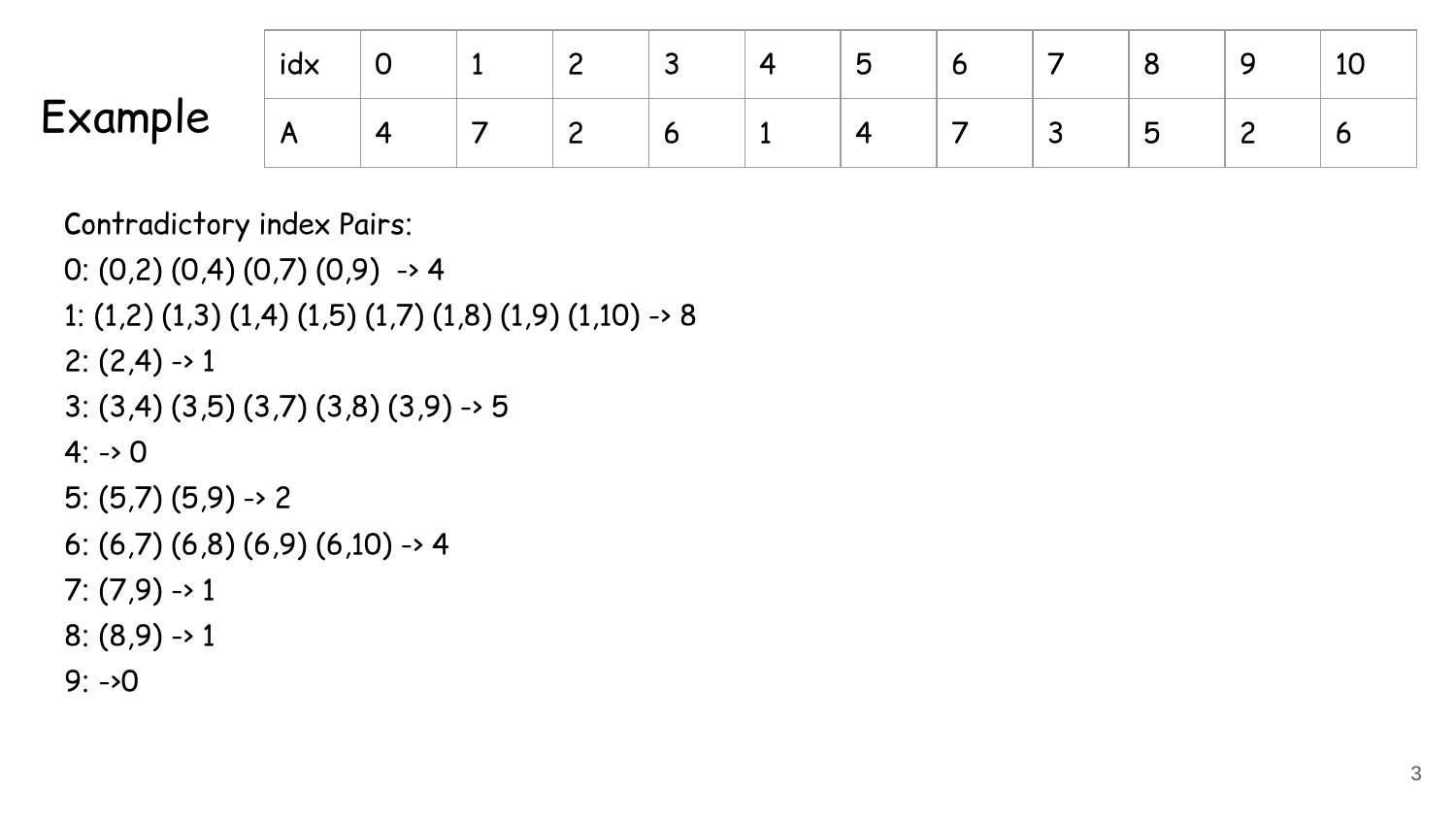

| idx | 0 | 1 | 2 | 3 | 4 | 5 | 6 | 7 | 8 | 9 | 10 |
| --- | --- | --- | --- | --- | --- | --- | --- | --- | --- | --- | --- |
| A | 4 | 7 | 2 | 6 | 1 | 4 | 7 | 3 | 5 | 2 | 6 |
# Example
Contradictory index Pairs:
0: (0,2) (0,4) (0,7) (0,9)  -> 4
1: (1,2) (1,3) (1,4) (1,5) (1,7) (1,8) (1,9) (1,10) -> 8
2: (2,4) -> 1
3: (3,4) (3,5) (3,7) (3,8) (3,9) -> 5
4: -> 0
5: (5,7) (5,9) -> 2
6: (6,7) (6,8) (6,9) (6,10) -> 4
7: (7,9) -> 1
8: (8,9) -> 1
9: ->0
3